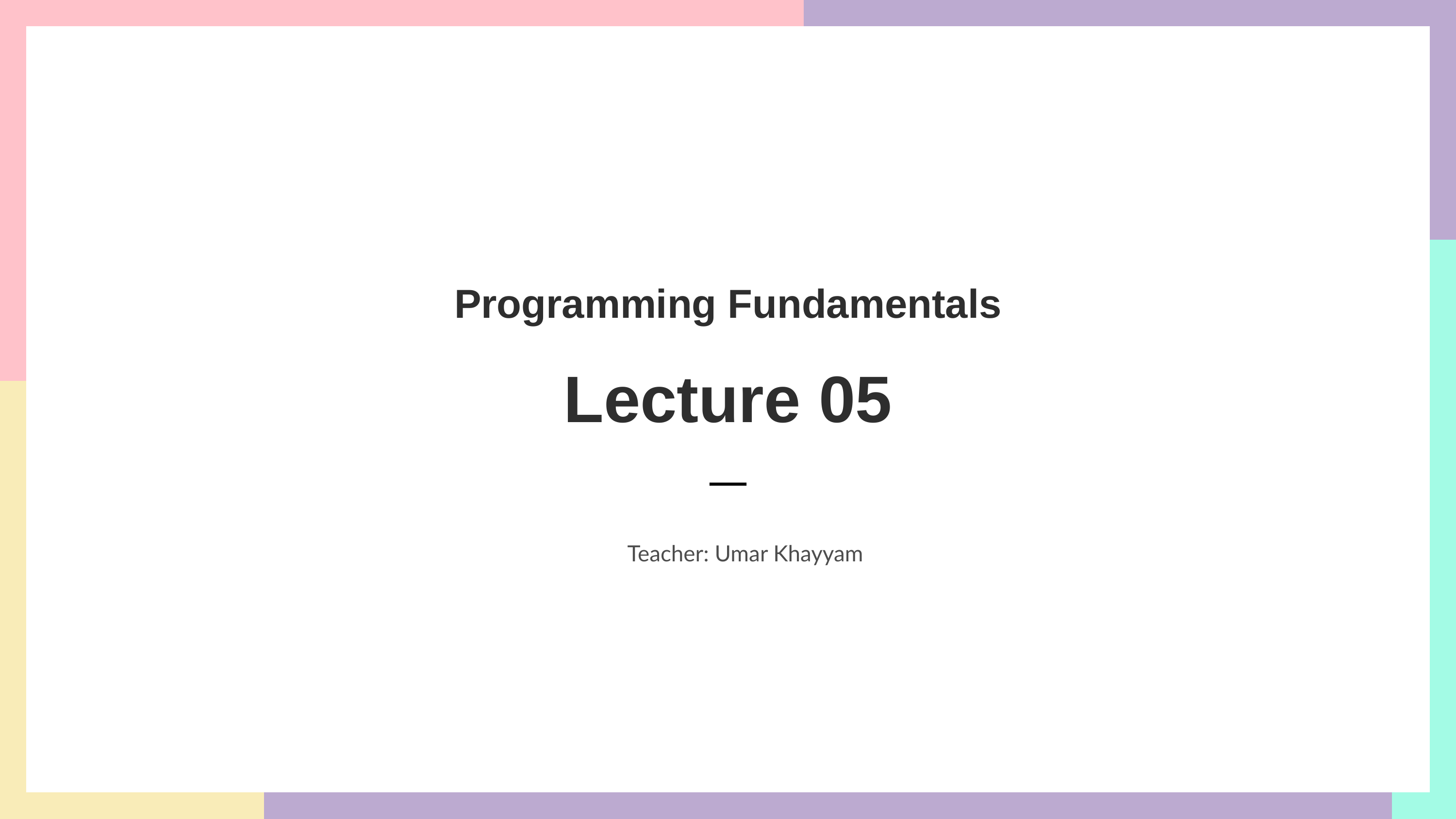

Programming Fundamentals
Lecture 05

Teacher: Umar Khayyam